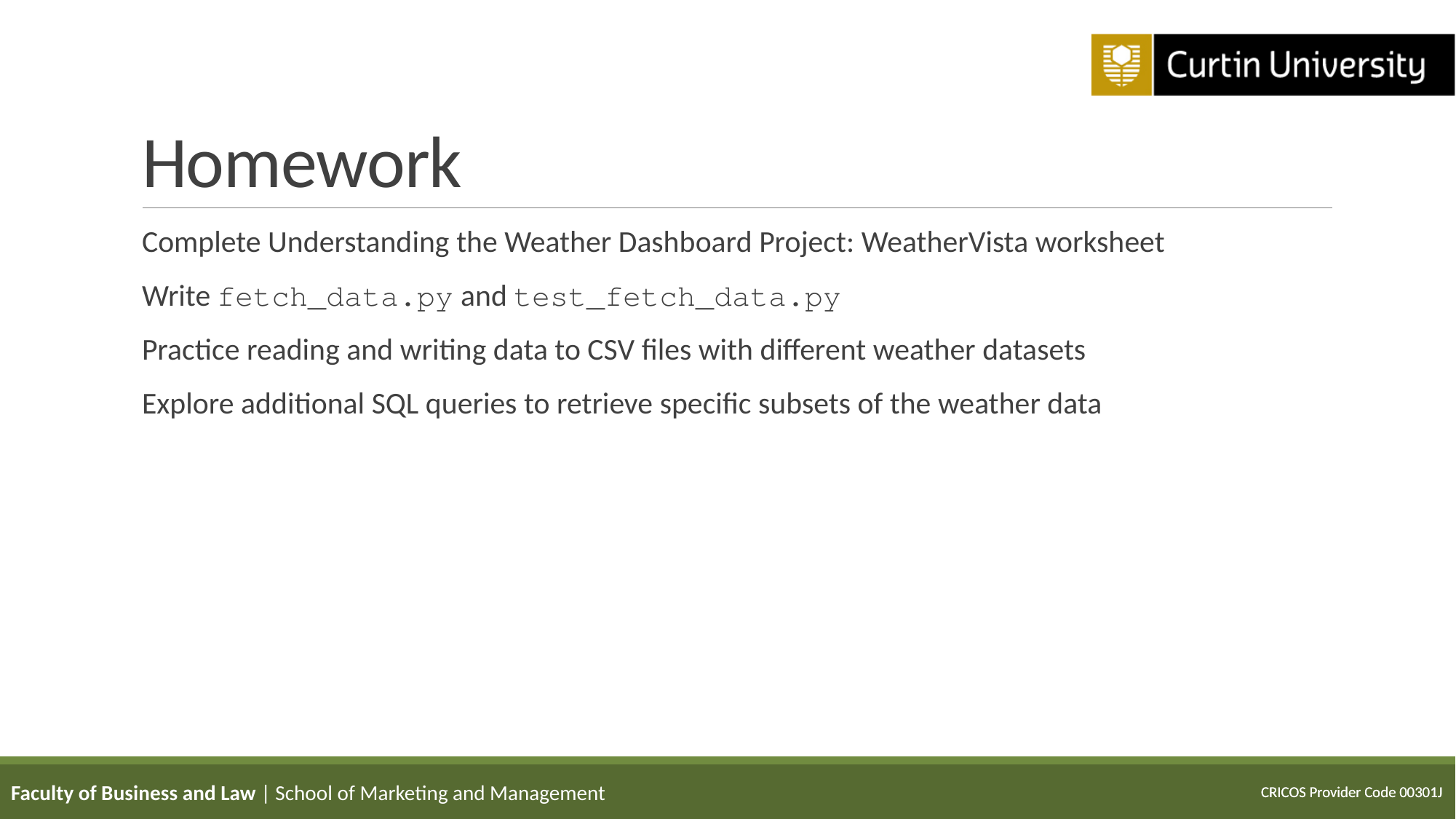

# Homework
Complete Understanding the Weather Dashboard Project: WeatherVista worksheet
Write fetch_data.py and test_fetch_data.py
Practice reading and writing data to CSV files with different weather datasets
Explore additional SQL queries to retrieve specific subsets of the weather data
Faculty of Business and Law | School of Marketing and Management